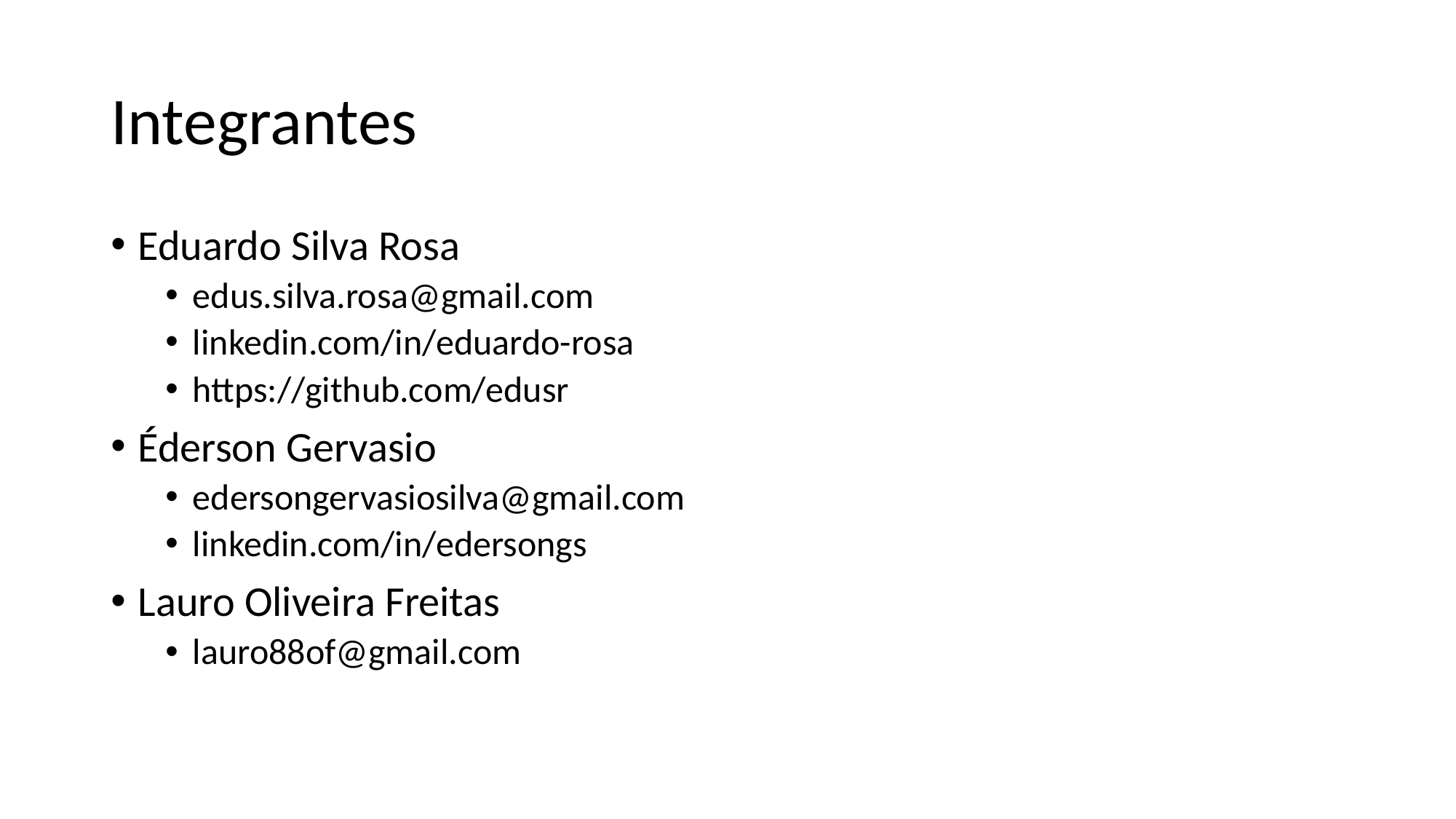

# Integrantes
Eduardo Silva Rosa
edus.silva.rosa@gmail.com
linkedin.com/in/eduardo-rosa
https://github.com/edusr
Éderson Gervasio
edersongervasiosilva@gmail.com
linkedin.com/in/edersongs
Lauro Oliveira Freitas
lauro88of@gmail.com